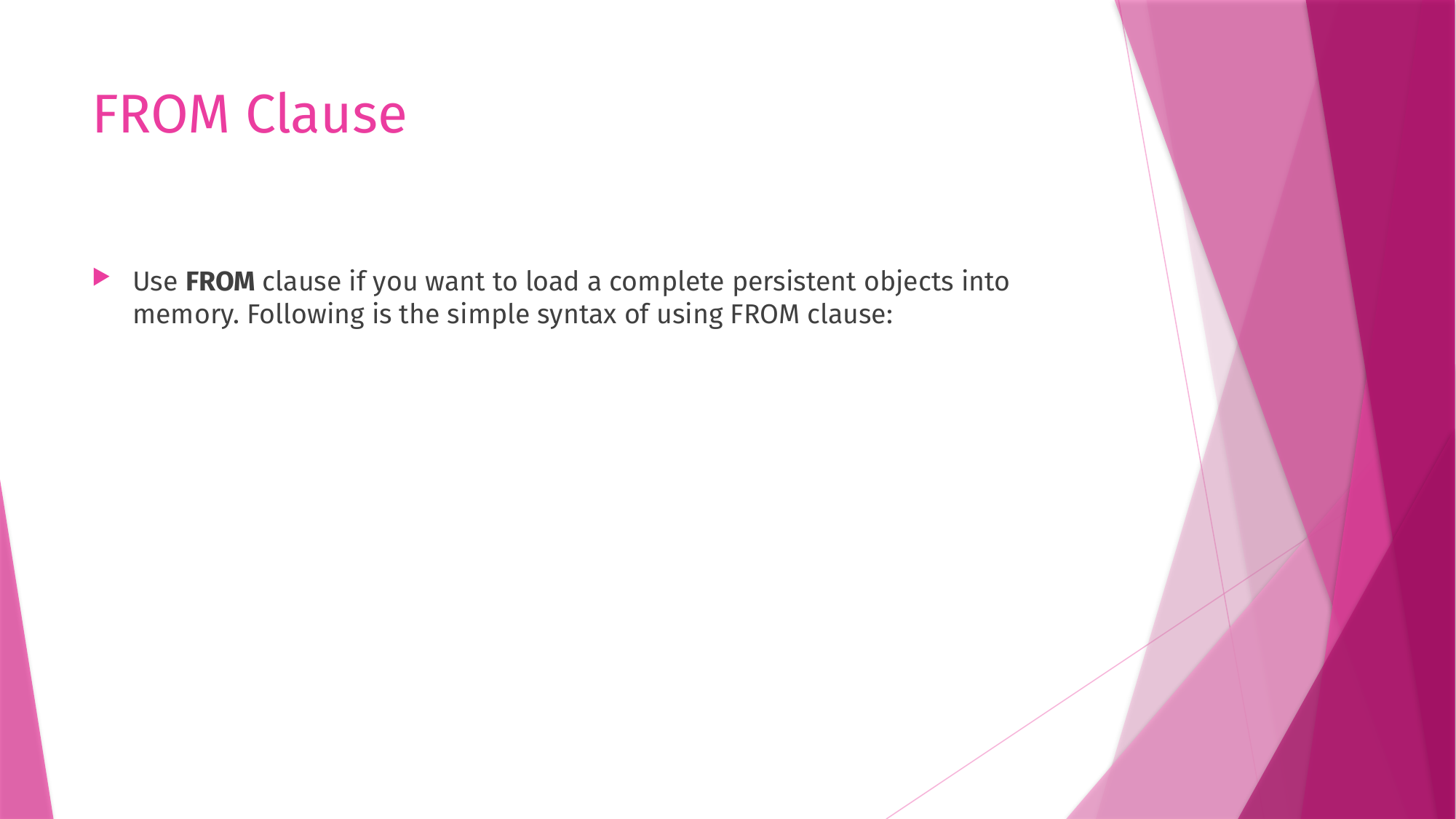

# FROM Clause
Use FROM clause if you want to load a complete persistent objects into memory. Following is the simple syntax of using FROM clause: